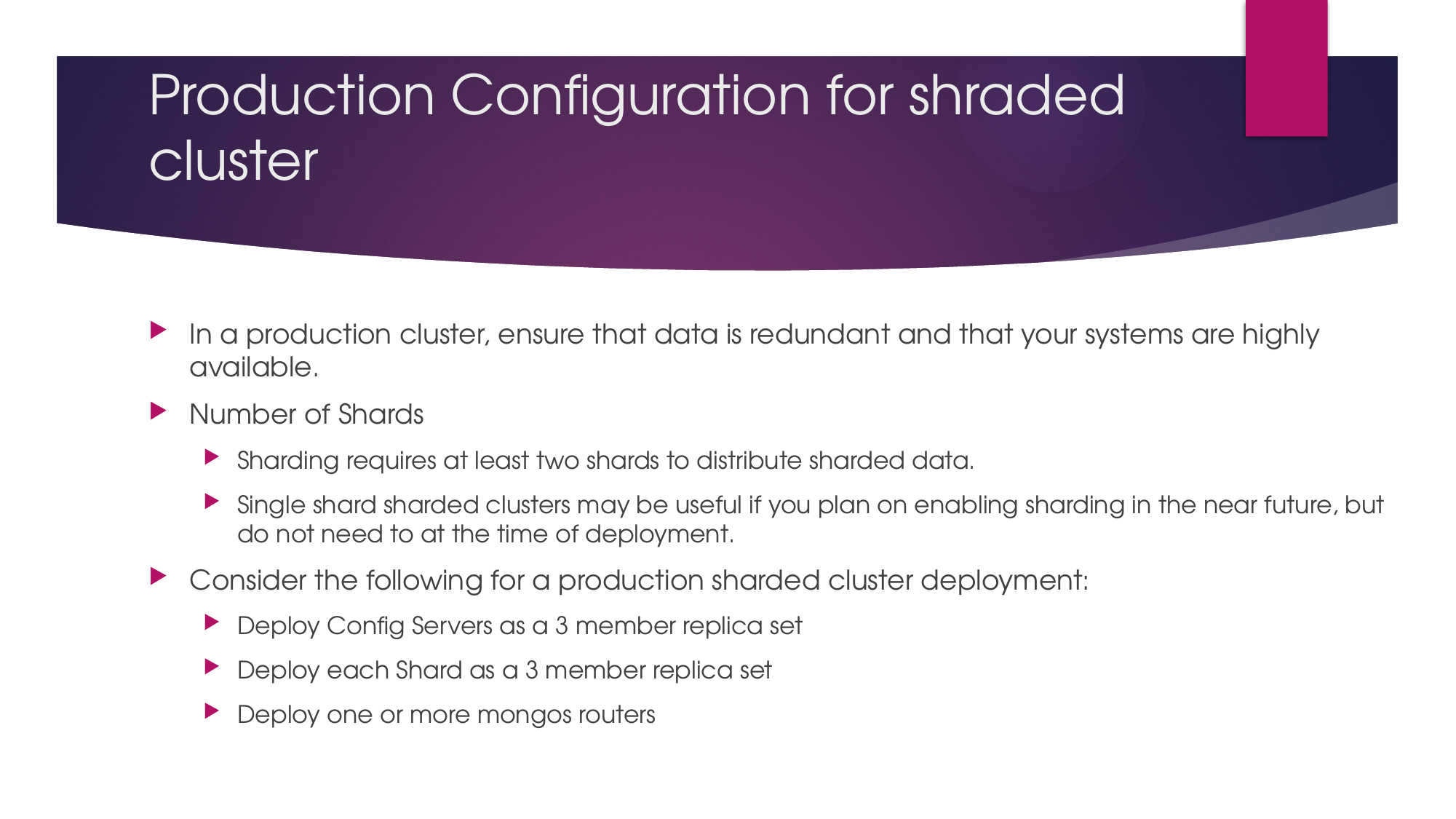

# Production Configuration for shraded cluster
In a production cluster, ensure that data is redundant and that your systems are highly available.
Number of Shards
Sharding requires at least two shards to distribute sharded data.
Single shard sharded clusters may be useful if you plan on enabling sharding in the near future, but do not need to at the time of deployment.
Consider the following for a production sharded cluster deployment:
Deploy Config Servers as a 3 member replica set
Deploy each Shard as a 3 member replica set
Deploy one or more mongos routers